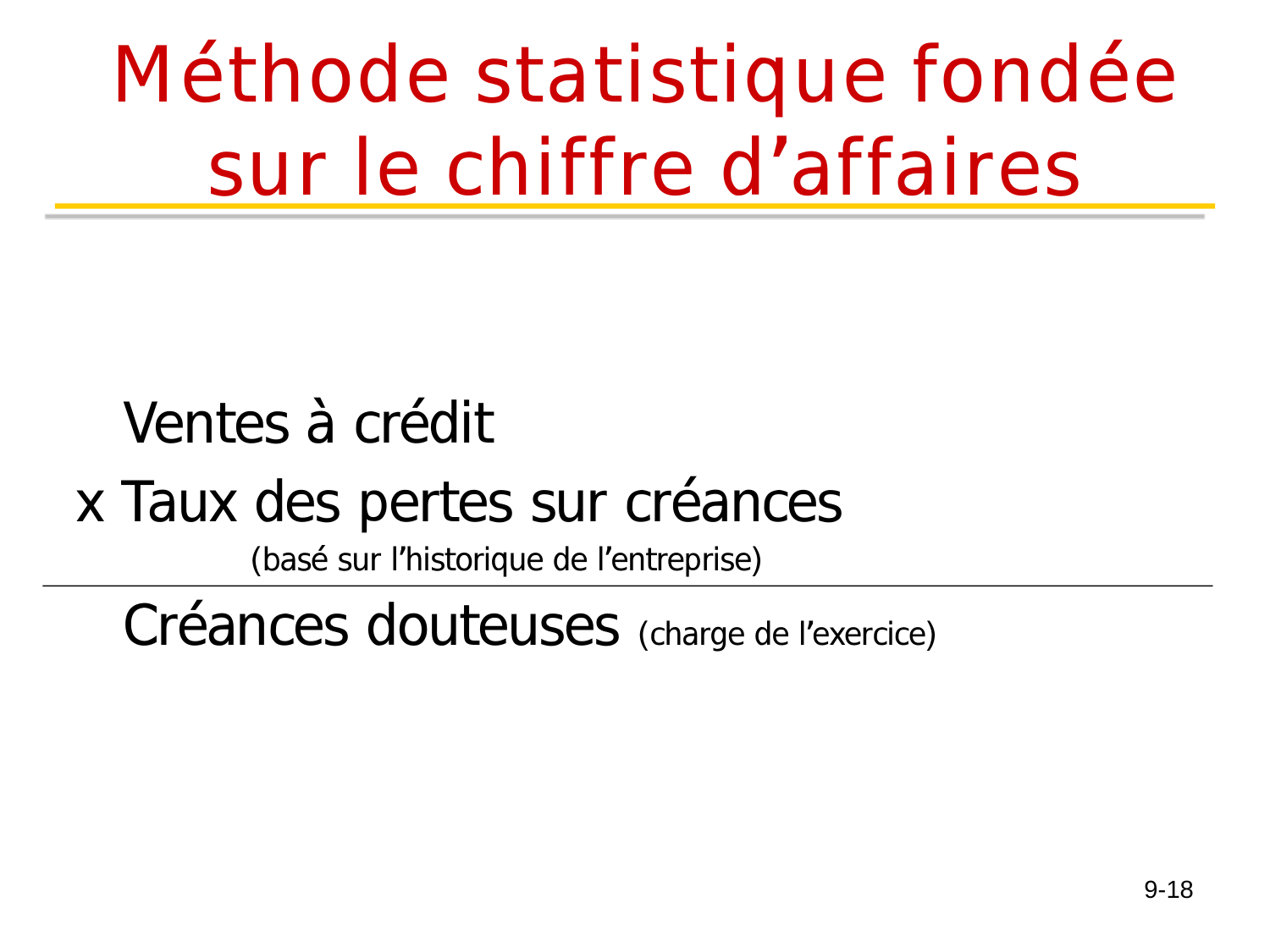

# Méthode statistique fondée sur le chiffre d’affaires

	Ventes à crédit
x Taux des pertes sur créances
		(basé sur l’historique de l’entreprise)
	Créances douteuses (charge de l’exercice)

9-18